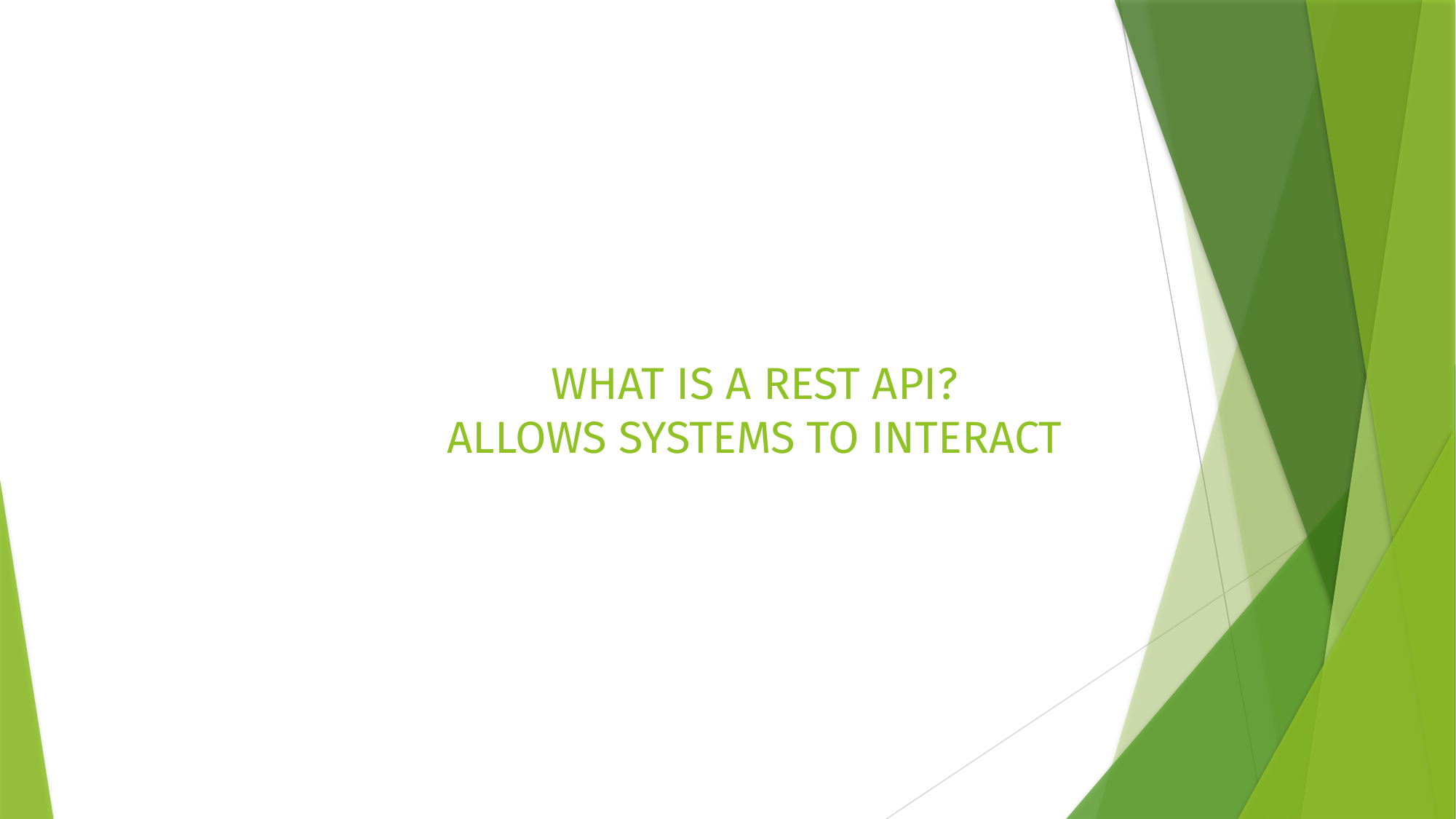

# WHAT IS A REST API? ALLOWS SYSTEMS TO INTERACT